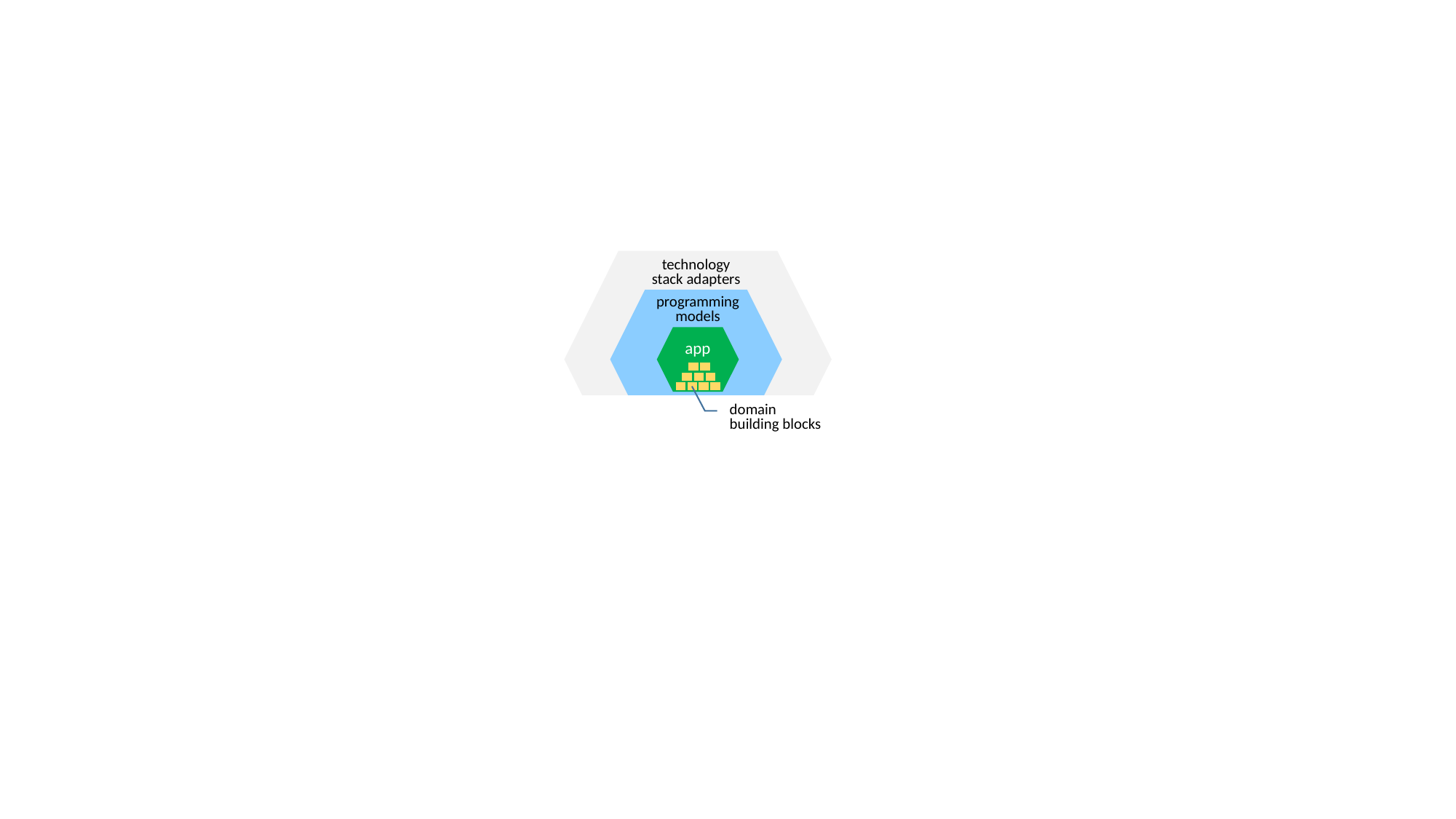

technology
stack adapters

programming models
app

domain
building blocks